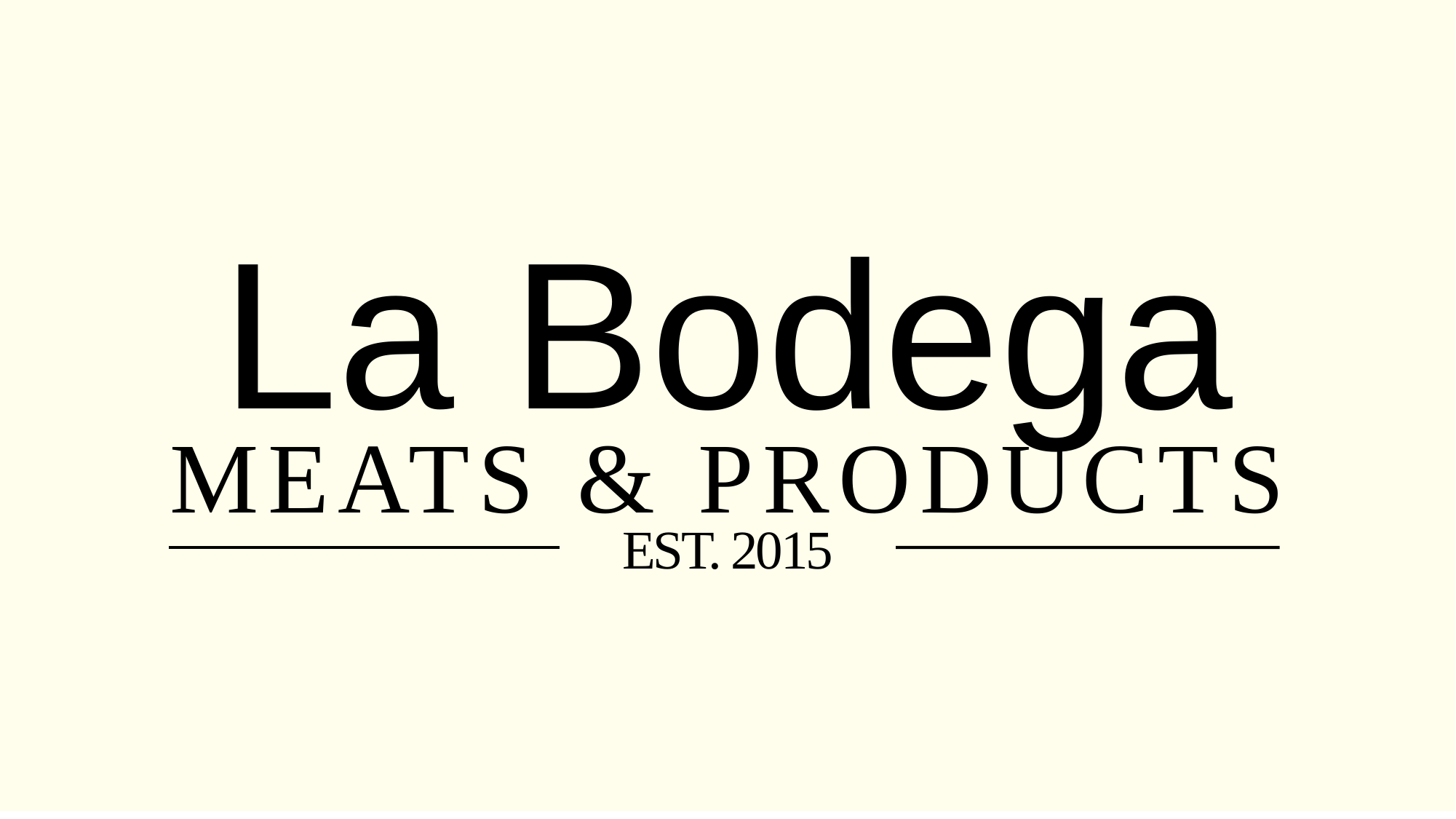

La Bodega
MEATS & PRODUCTS
EST. 2015